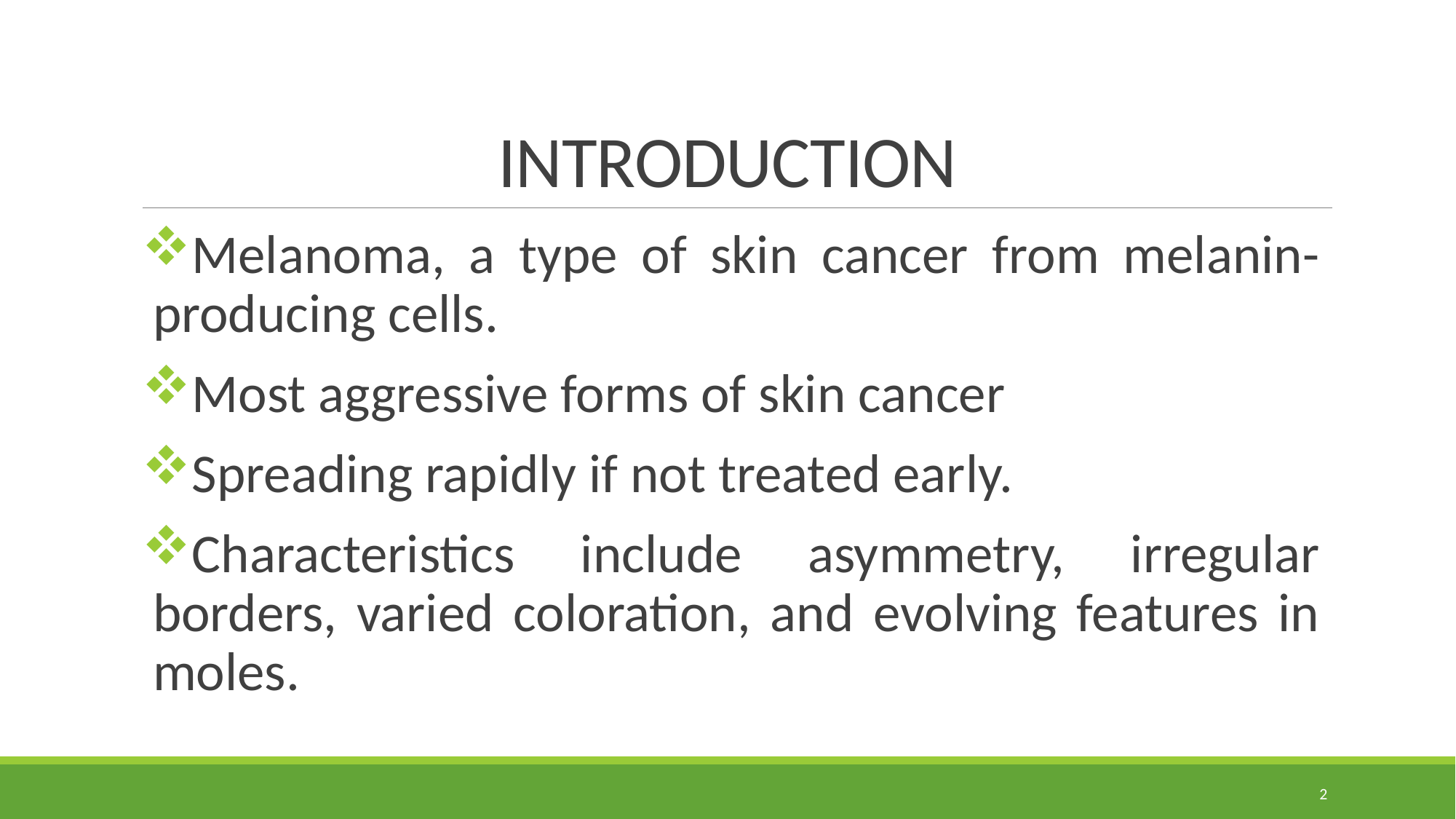

# INTRODUCTION
Melanoma, a type of skin cancer from melanin-producing cells.
Most aggressive forms of skin cancer
Spreading rapidly if not treated early.
Characteristics include asymmetry, irregular borders, varied coloration, and evolving features in moles.
2